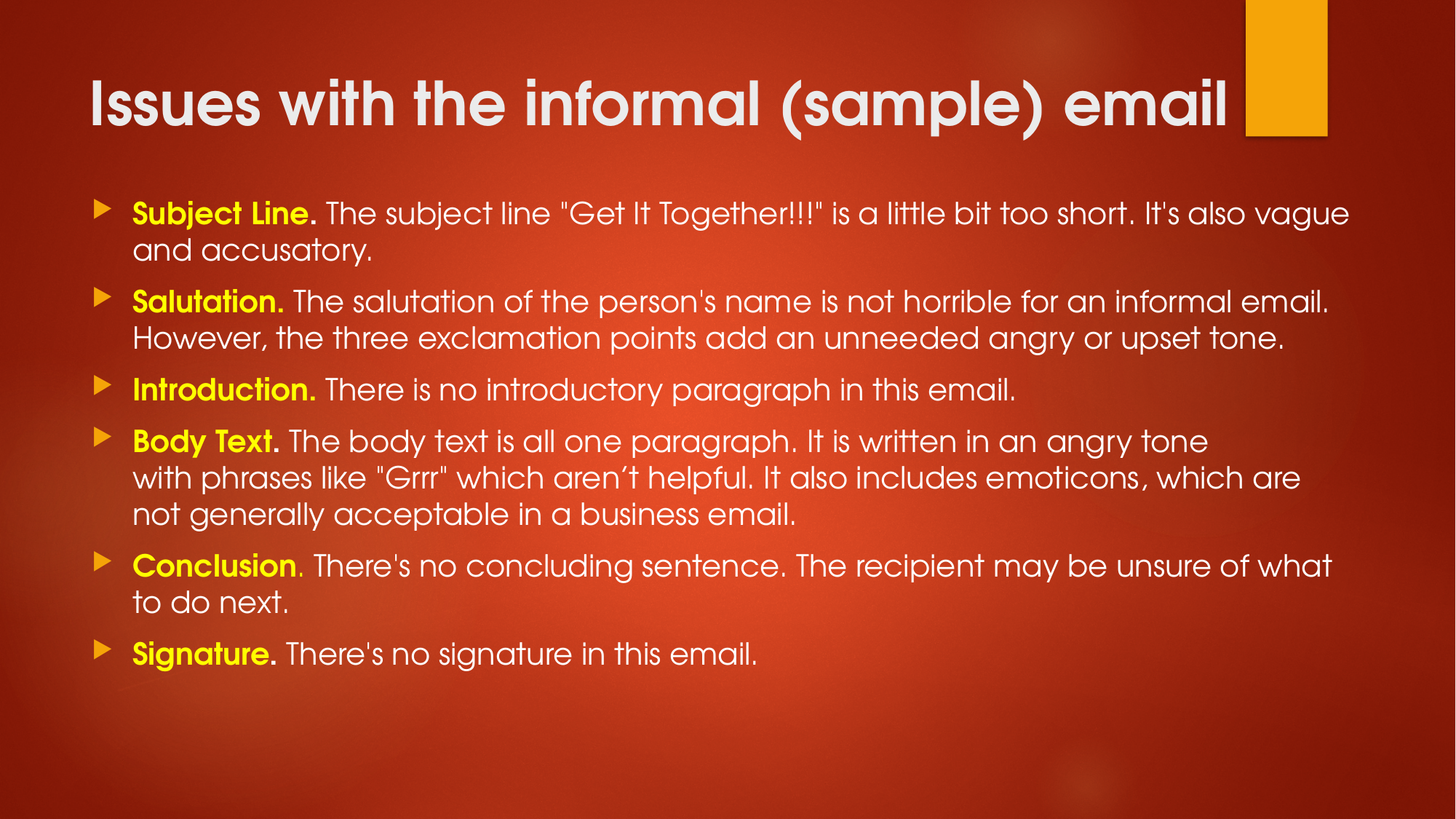

# Issues with the informal (sample) email
Subject Line. The subject line "Get It Together!!!" is a little bit too short. It's also vague and accusatory.
Salutation. The salutation of the person's name is not horrible for an informal email. However, the three exclamation points add an unneeded angry or upset tone.
Introduction. There is no introductory paragraph in this email.
Body Text. The body text is all one paragraph. It is written in an angry tone with phrases like "Grrr" which aren’t helpful. It also includes emoticons, which are not generally acceptable in a business email.
Conclusion. There's no concluding sentence. The recipient may be unsure of what to do next.
Signature. There's no signature in this email.